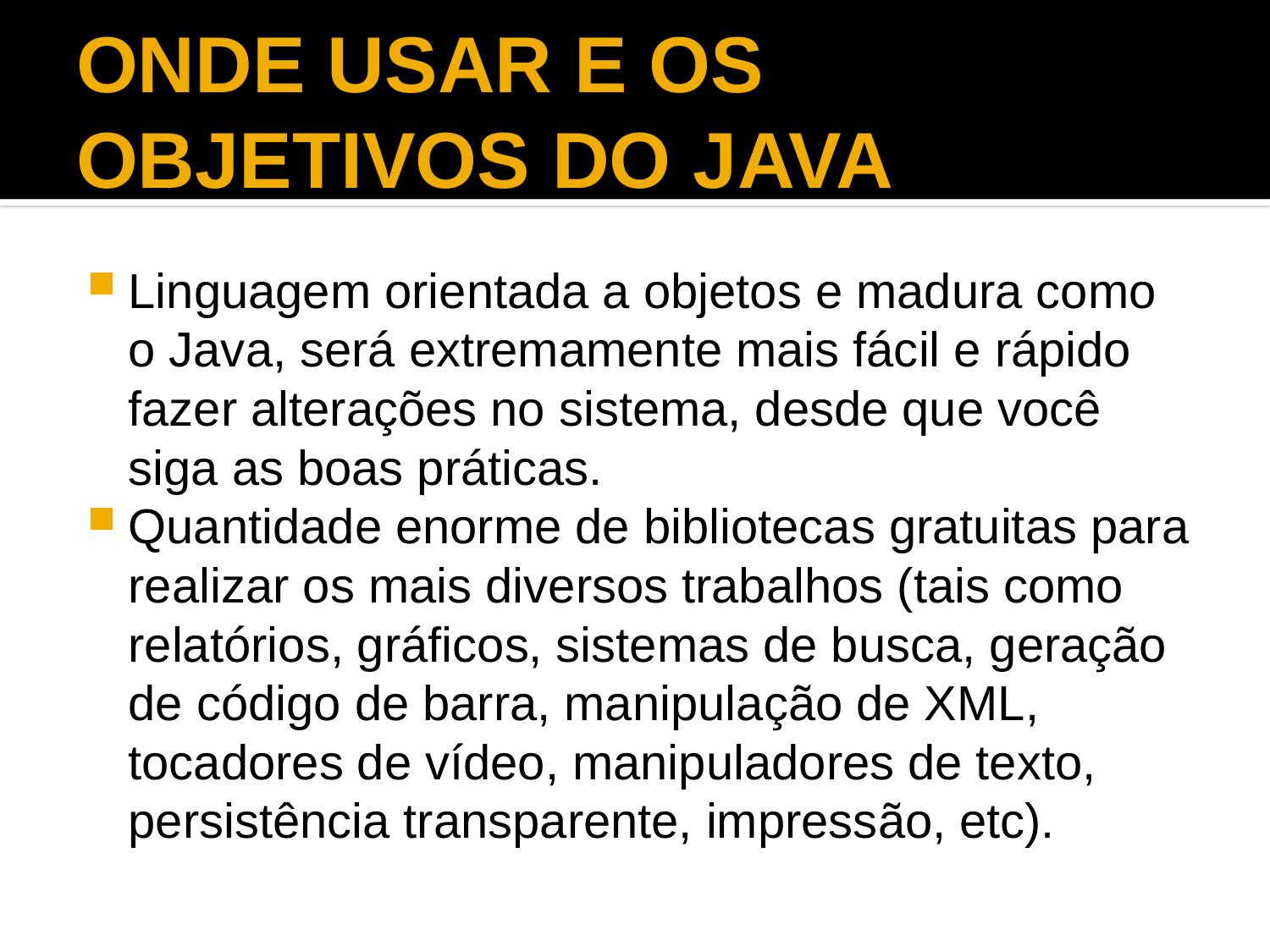

# Onde usar e os objetivos do Java
Linguagem orientada a objetos e madura como o Java, será extremamente mais fácil e rápido fazer alterações no sistema, desde que você siga as boas práticas.
Quantidade enorme de bibliotecas gratuitas para realizar os mais diversos trabalhos (tais como relatórios, gráficos, sistemas de busca, geração de código de barra, manipulação de XML, tocadores de vídeo, manipuladores de texto, persistência transparente, impressão, etc).